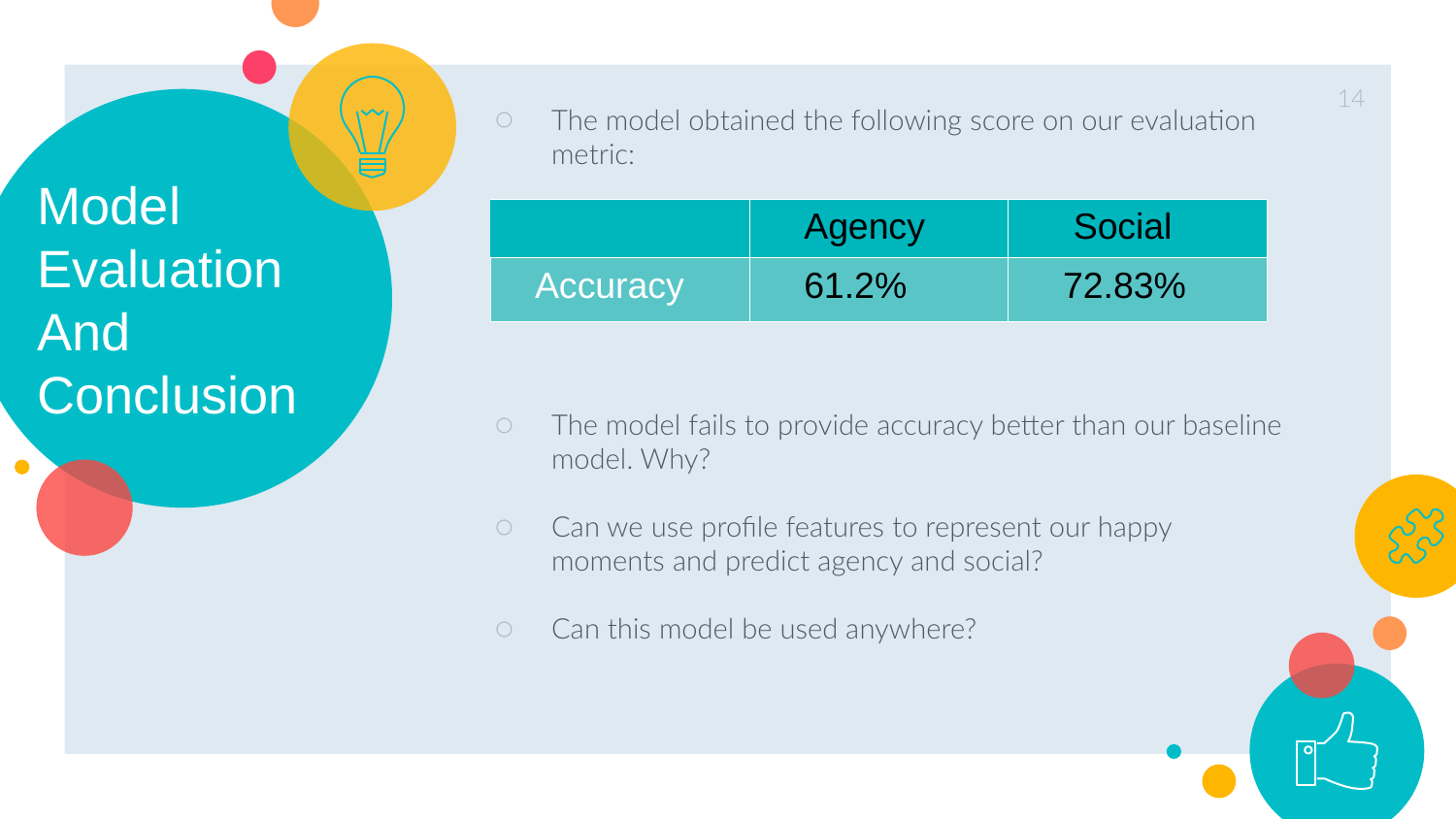

14
The model obtained the following score on our evaluation metric:

The model fails to provide accuracy better than our baseline model. Why?

Can we use profile features to represent our happy moments and predict agency and social?

Can this model be used anywhere?
Model 	Evaluation
And Conclusion
|  | Agency | Social |
| --- | --- | --- |
| Accuracy | 61.2% | 72.83% |